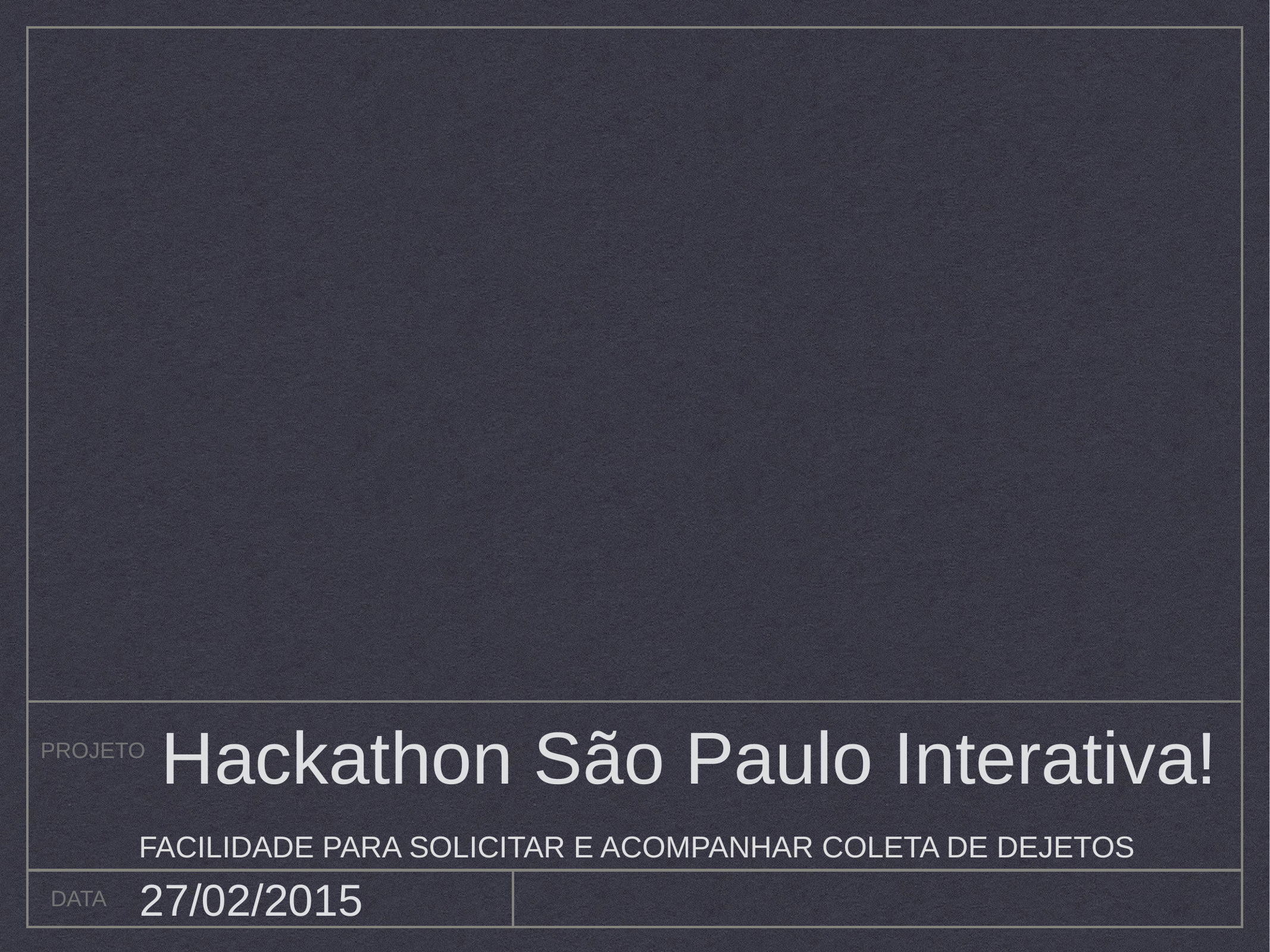

# Hackathon São Paulo Interativa!
PROJETO
Facilidade para SOLICITAR E ACOMPANHAR coleta DE DEJETOS
27/02/2015
DATA